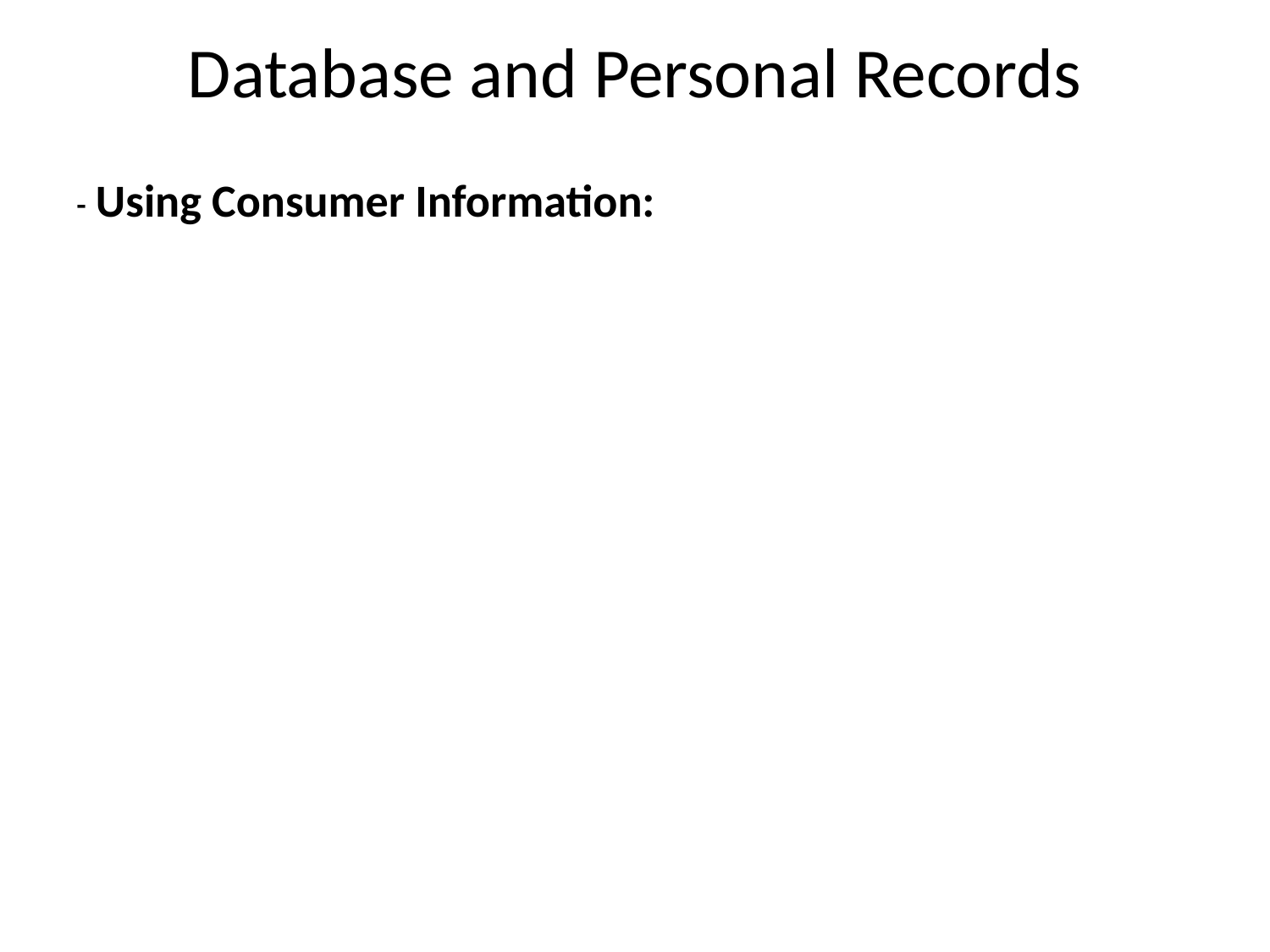

Database and Personal Records
- Using Consumer Information:
Trading/buying customer lists.
Telemarketing.
Data Mining.
Mass-marketing.
Web ads.
Spam (unsolicited e-mail).